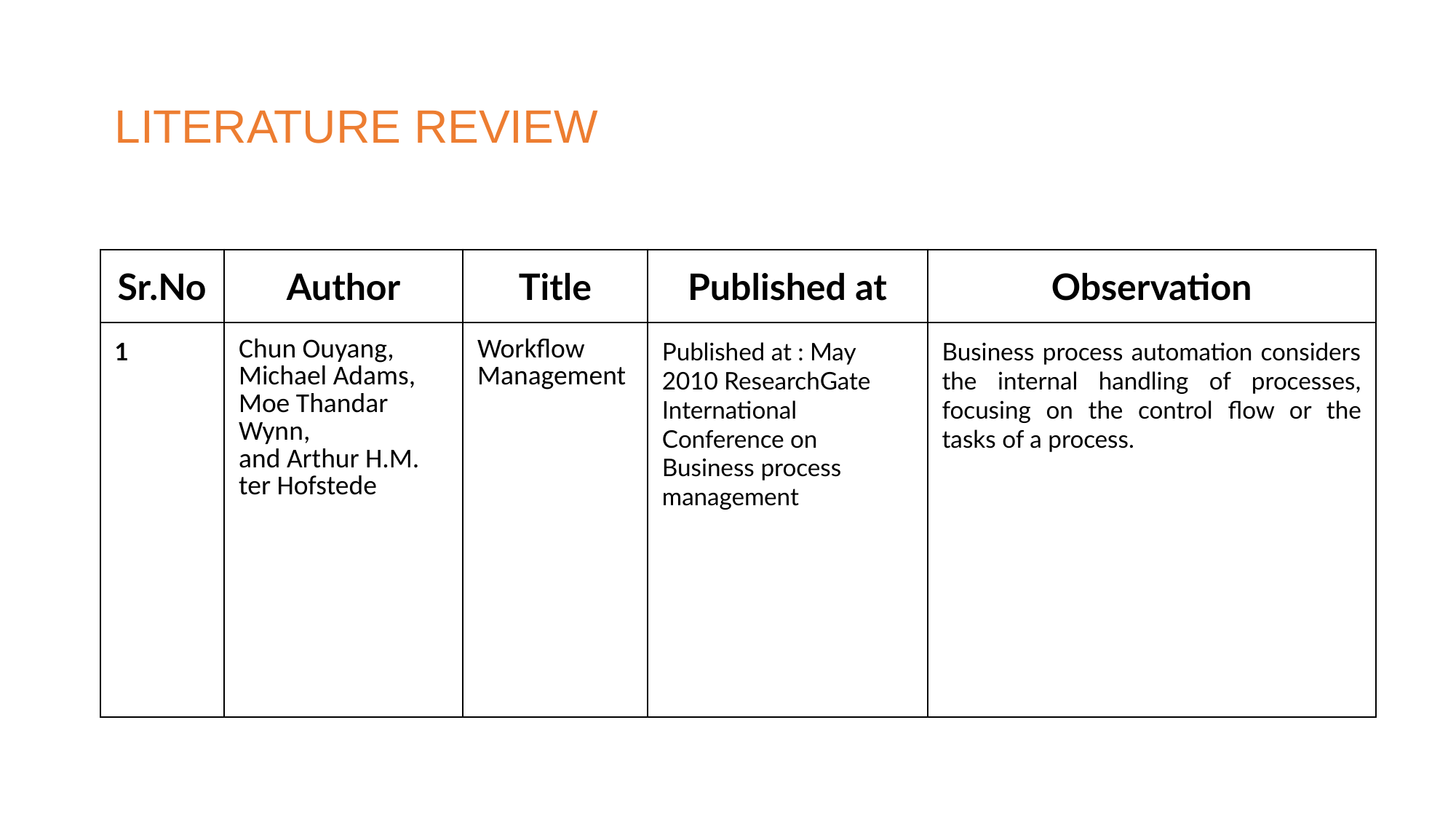

# LITERATURE REVIEW
| Sr.No | Author | Title | Published at | Observation |
| --- | --- | --- | --- | --- |
| 1 | Chun Ouyang, Michael Adams, Moe Thandar Wynn, and Arthur H.M. ter Hofstede | Workﬂow Management | Published at : May 2010 ResearchGate International Conference on Business process management | Business process automation considers the internal handling of processes, focusing on the control flow or the tasks of a process. |